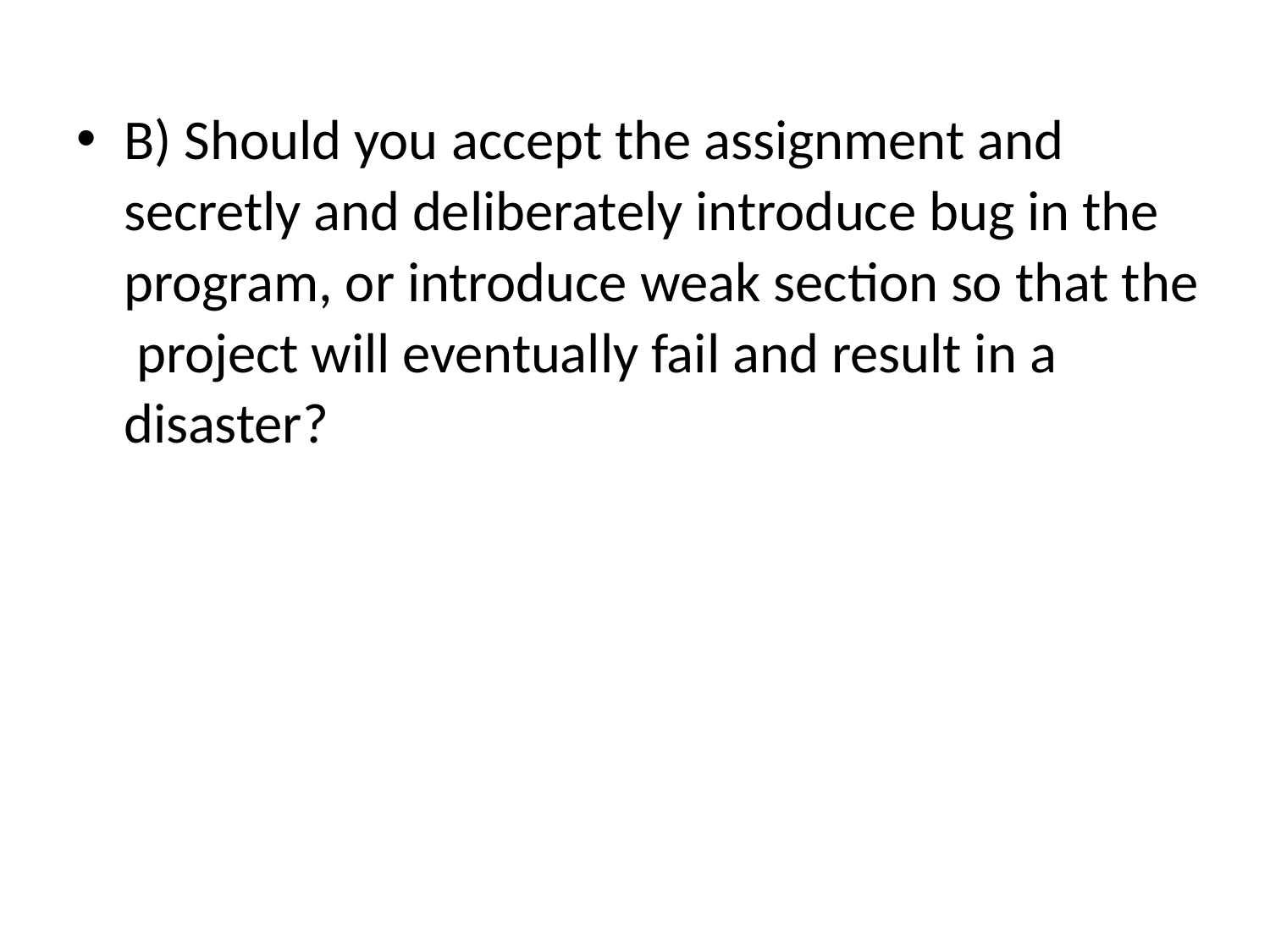

B) Should you accept the assignment and  secretly and deliberately introduce bug in the
program, or introduce weak section so that the  project will eventually fail and result in a  disaster?